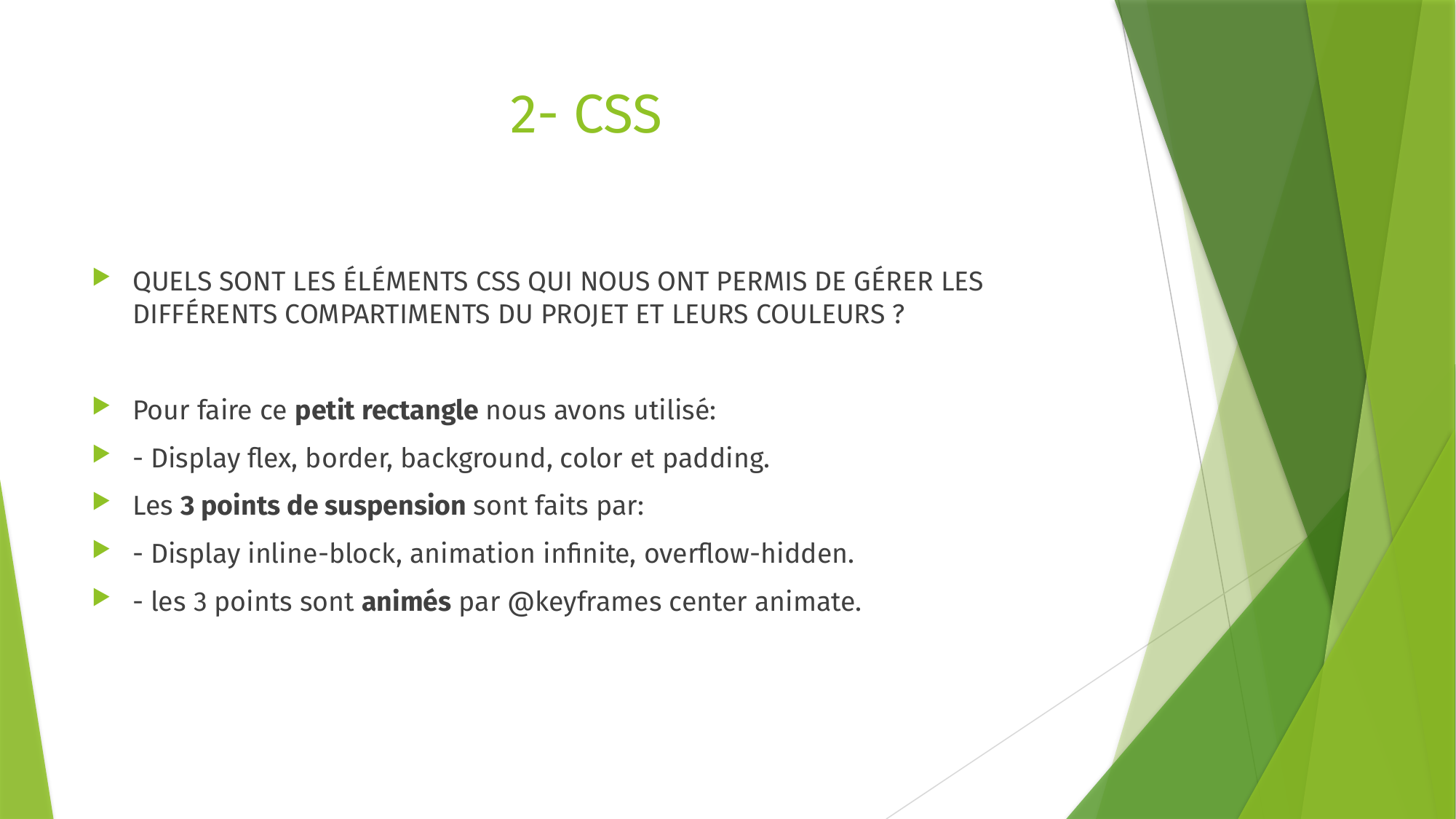

# 2- CSS
QUELS SONT LES ÉLÉMENTS CSS QUI NOUS ONT PERMIS DE GÉRER LES DIFFÉRENTS COMPARTIMENTS DU PROJET ET LEURS COULEURS ?

Pour faire ce petit rectangle nous avons utilisé:
- Display flex, border, background, color et padding.
Les 3 points de suspension sont faits par:
- Display inline-block, animation infinite, overflow-hidden.
- les 3 points sont animés par @keyframes center animate.